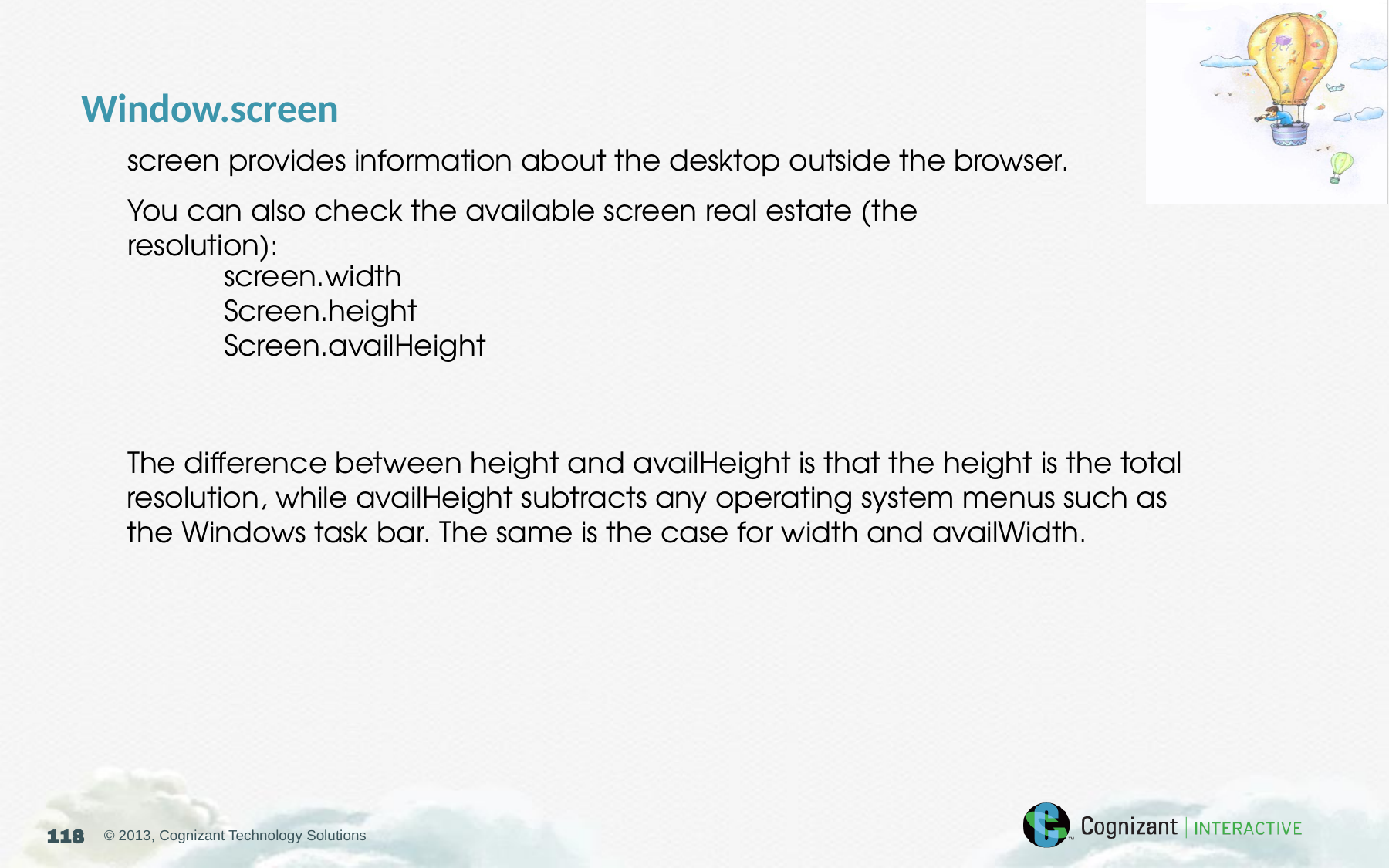

Window.screen
screen provides information about the desktop outside the browser.
You can also check the available screen real estate (the resolution):
screen.width
Screen.height
Screen.availHeight

The difference between height and availHeight is that the height is the total resolution, while availHeight subtracts any operating system menus such as the Windows task bar. The same is the case for width and availWidth.